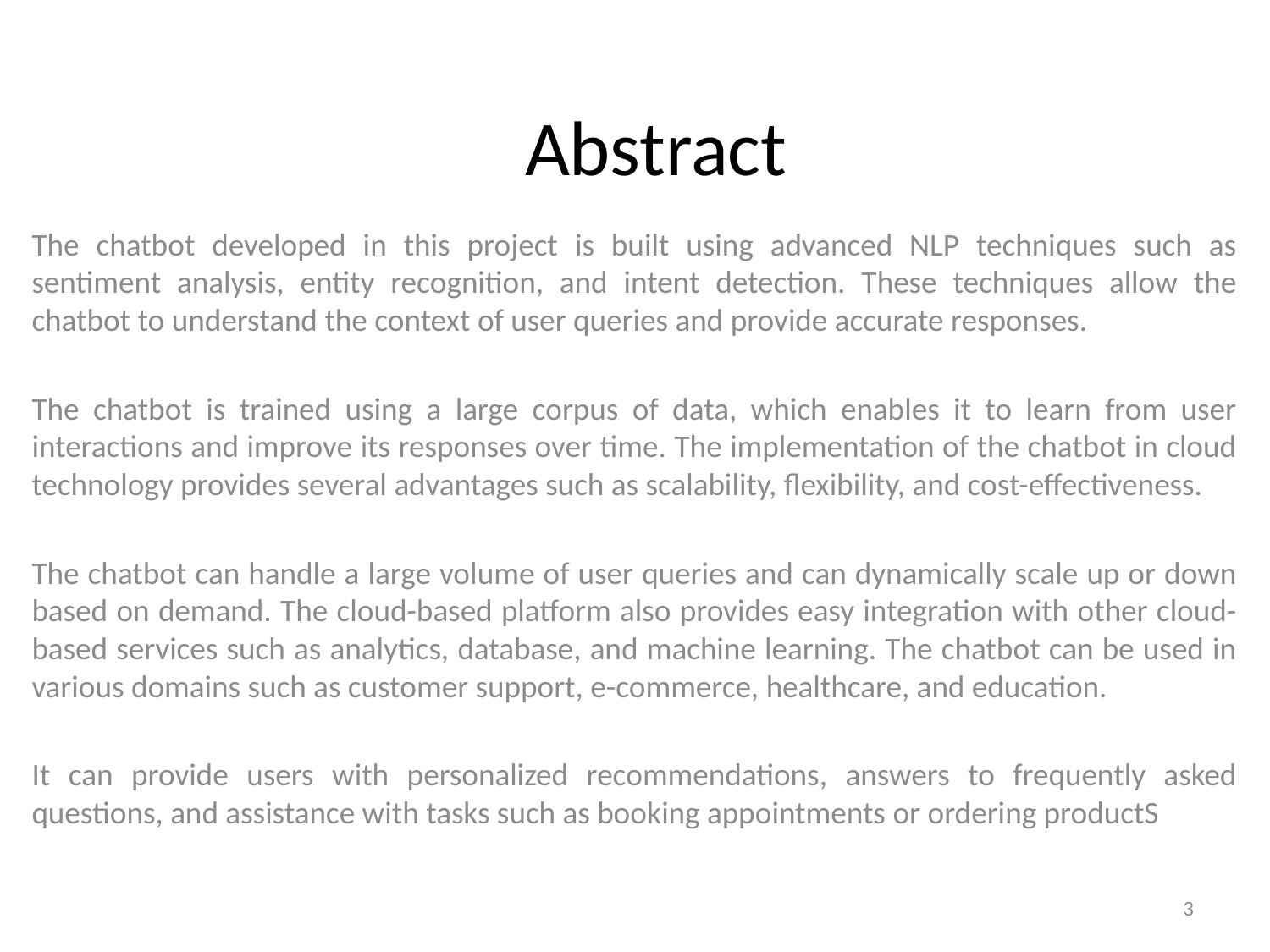

# Abstract

The chatbot developed in this project is built using advanced NLP techniques such as sentiment analysis, entity recognition, and intent detection. These techniques allow the chatbot to understand the context of user queries and provide accurate responses.

The chatbot is trained using a large corpus of data, which enables it to learn from user interactions and improve its responses over time. The implementation of the chatbot in cloud technology provides several advantages such as scalability, flexibility, and cost-effectiveness.

The chatbot can handle a large volume of user queries and can dynamically scale up or down based on demand. The cloud-based platform also provides easy integration with other cloud-based services such as analytics, database, and machine learning. The chatbot can be used in various domains such as customer support, e-commerce, healthcare, and education.

It can provide users with personalized recommendations, answers to frequently asked questions, and assistance with tasks such as booking appointments or ordering productS
3